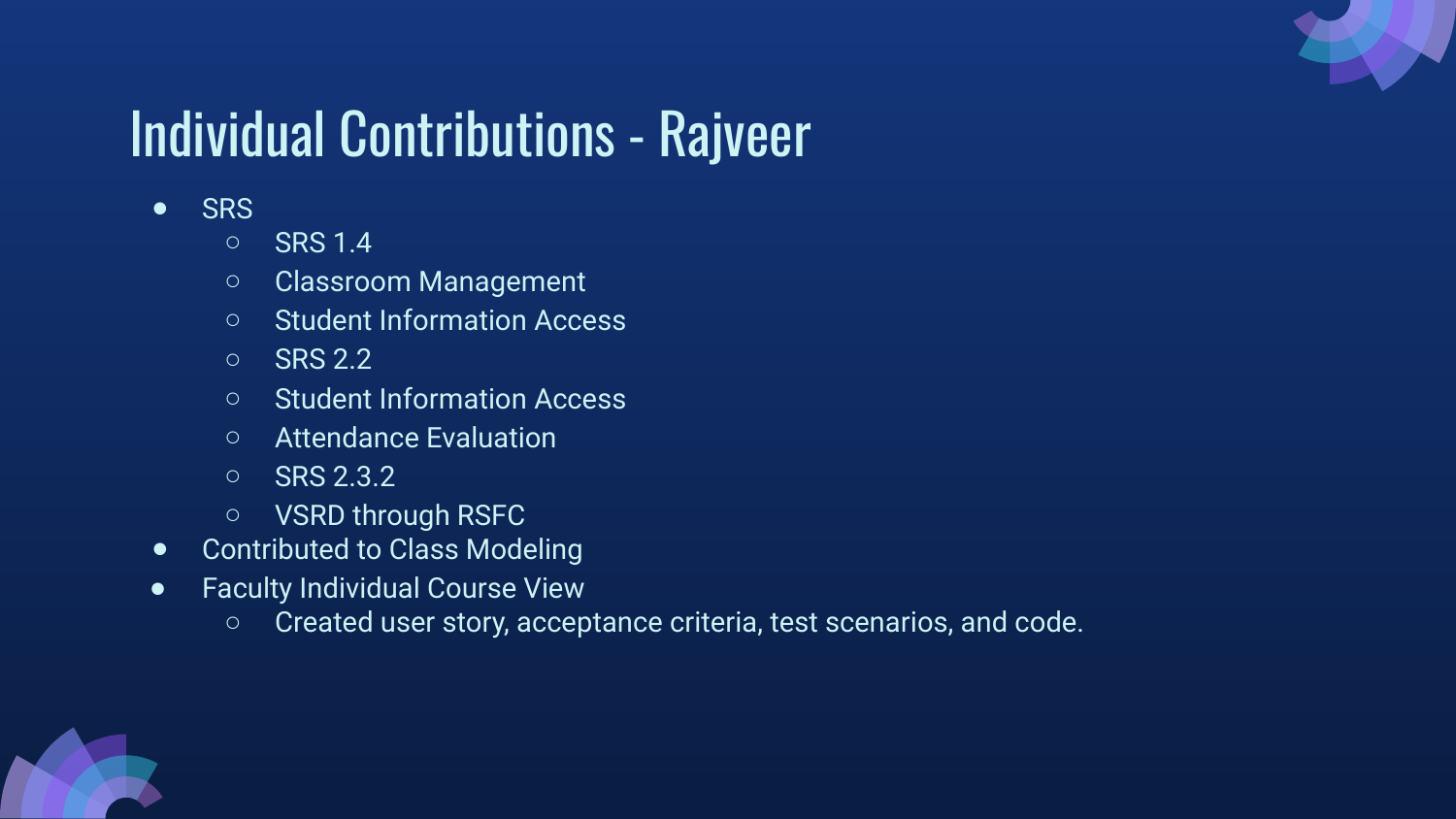

# Individual Contributions - Rajveer

SRS
SRS 1.4
Classroom Management
Student Information Access
SRS 2.2
Student Information Access
Attendance Evaluation
SRS 2.3.2
VSRD through RSFC
Contributed to Class Modeling
Faculty Individual Course View
Created user story, acceptance criteria, test scenarios, and code.